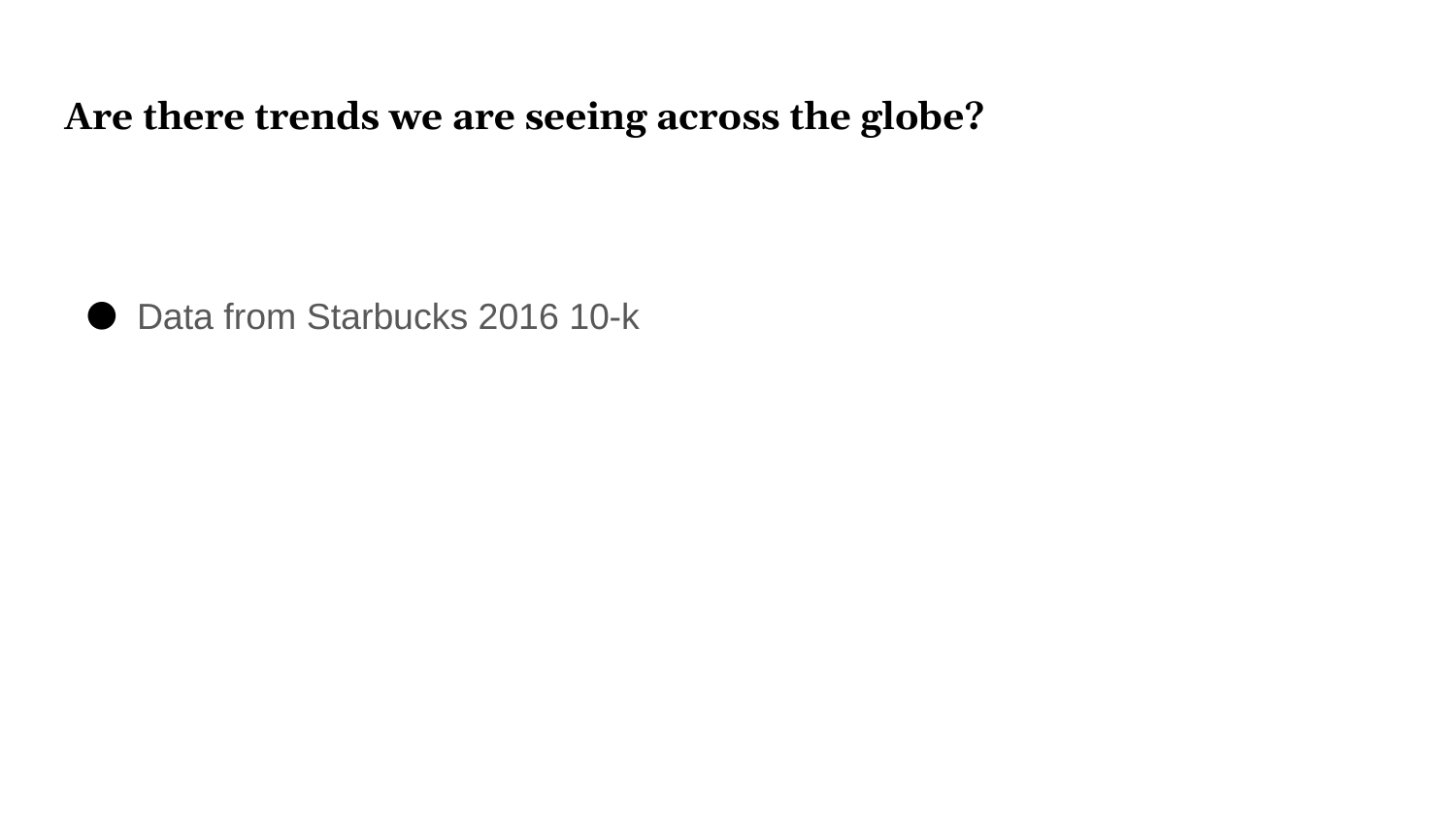

# Are there trends we are seeing across the globe?

Data from Starbucks 2016 10-k